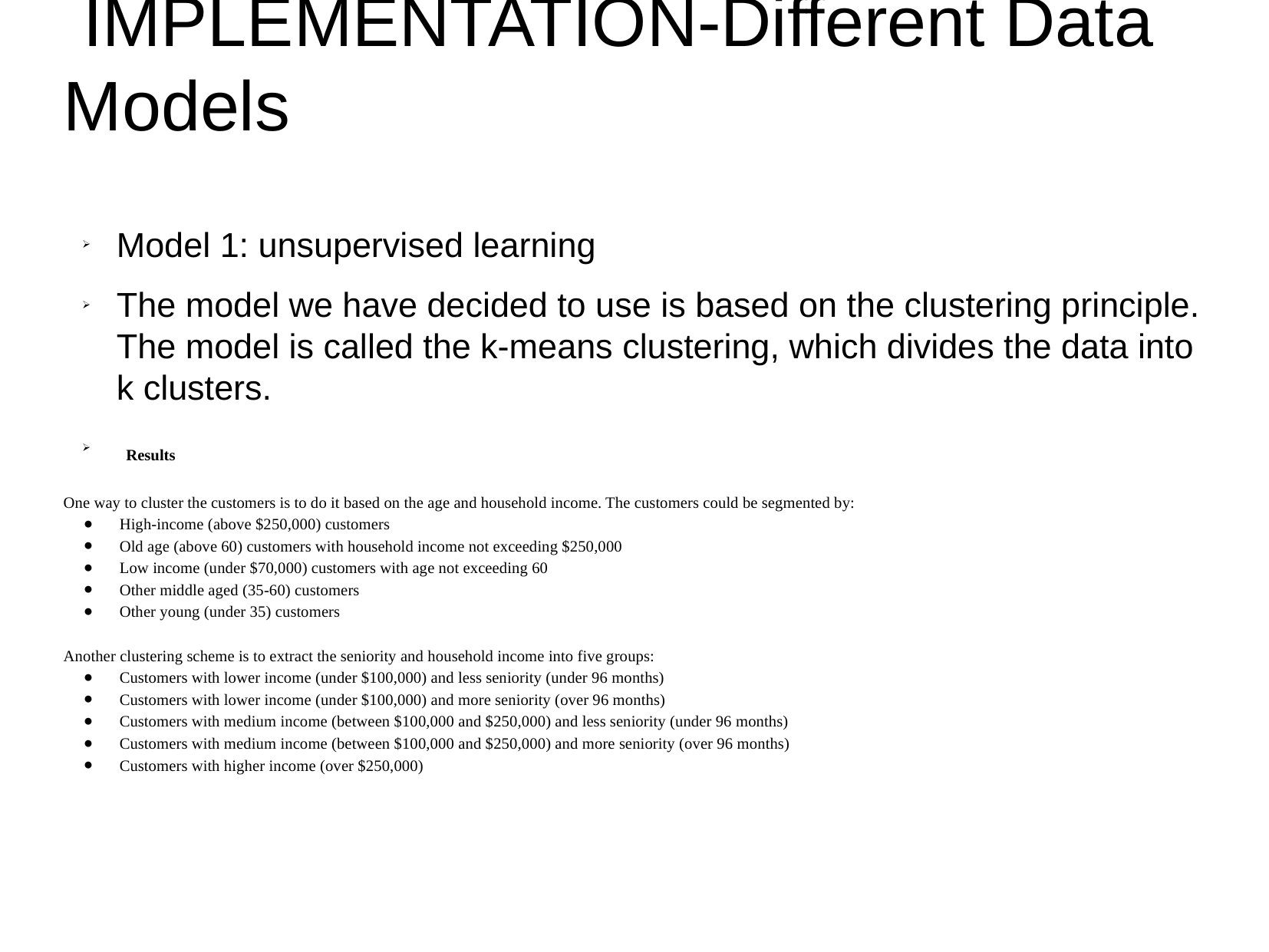

IMPLEMENTATION-Different Data Models
Model 1: unsupervised learning
The model we have decided to use is based on the clustering principle. The model is called the k-means clustering, which divides the data into k clusters.
 Results

One way to cluster the customers is to do it based on the age and household income. The customers could be segmented by:
High-income (above $250,000) customers
Old age (above 60) customers with household income not exceeding $250,000
Low income (under $70,000) customers with age not exceeding 60
Other middle aged (35-60) customers
Other young (under 35) customers

Another clustering scheme is to extract the seniority and household income into five groups:
Customers with lower income (under $100,000) and less seniority (under 96 months)
Customers with lower income (under $100,000) and more seniority (over 96 months)
Customers with medium income (between $100,000 and $250,000) and less seniority (under 96 months)
Customers with medium income (between $100,000 and $250,000) and more seniority (over 96 months)
Customers with higher income (over $250,000)